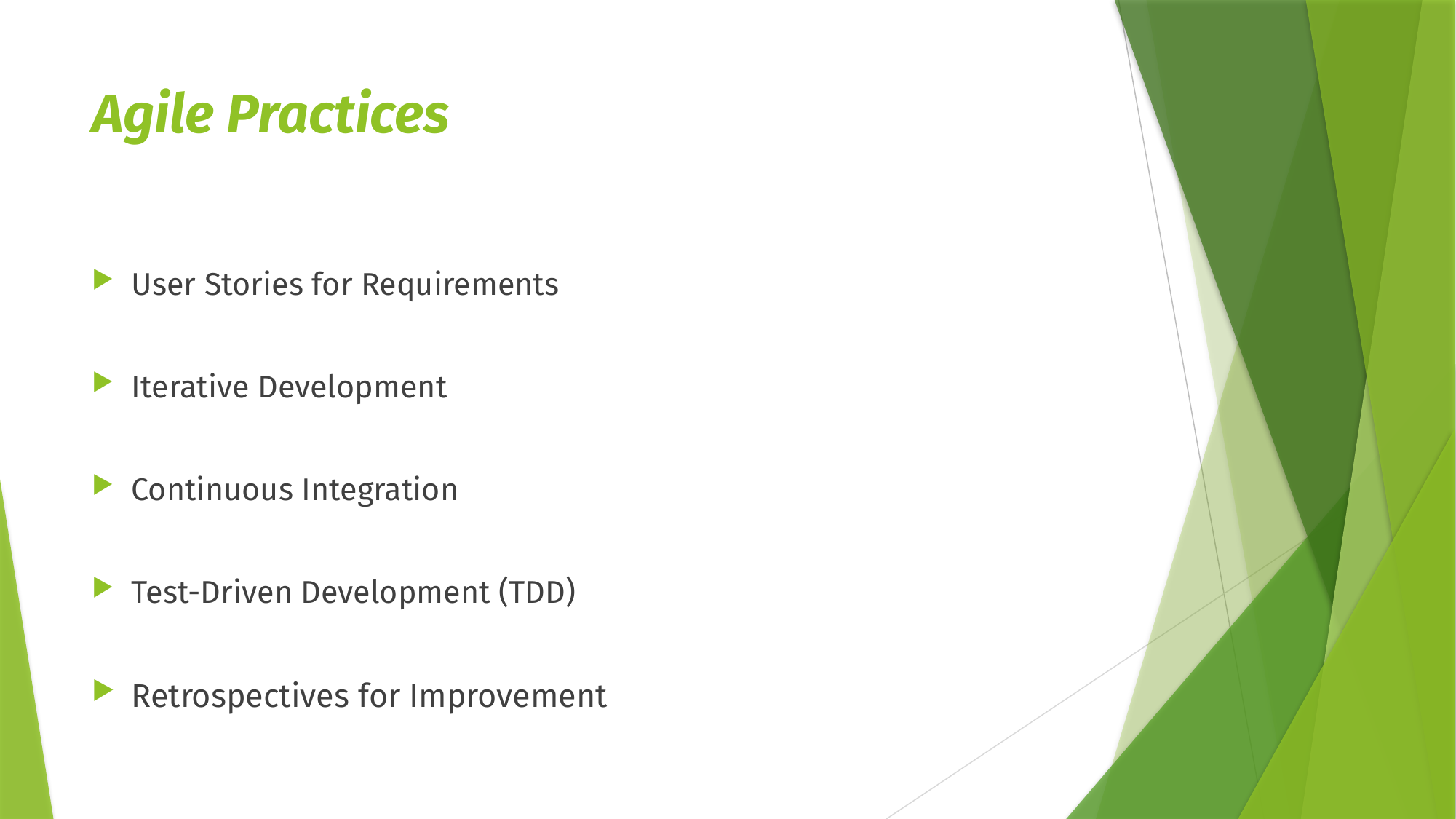

# Agile Practices
User Stories for Requirements

Iterative Development

Continuous Integration

Test-Driven Development (TDD)

Retrospectives for Improvement